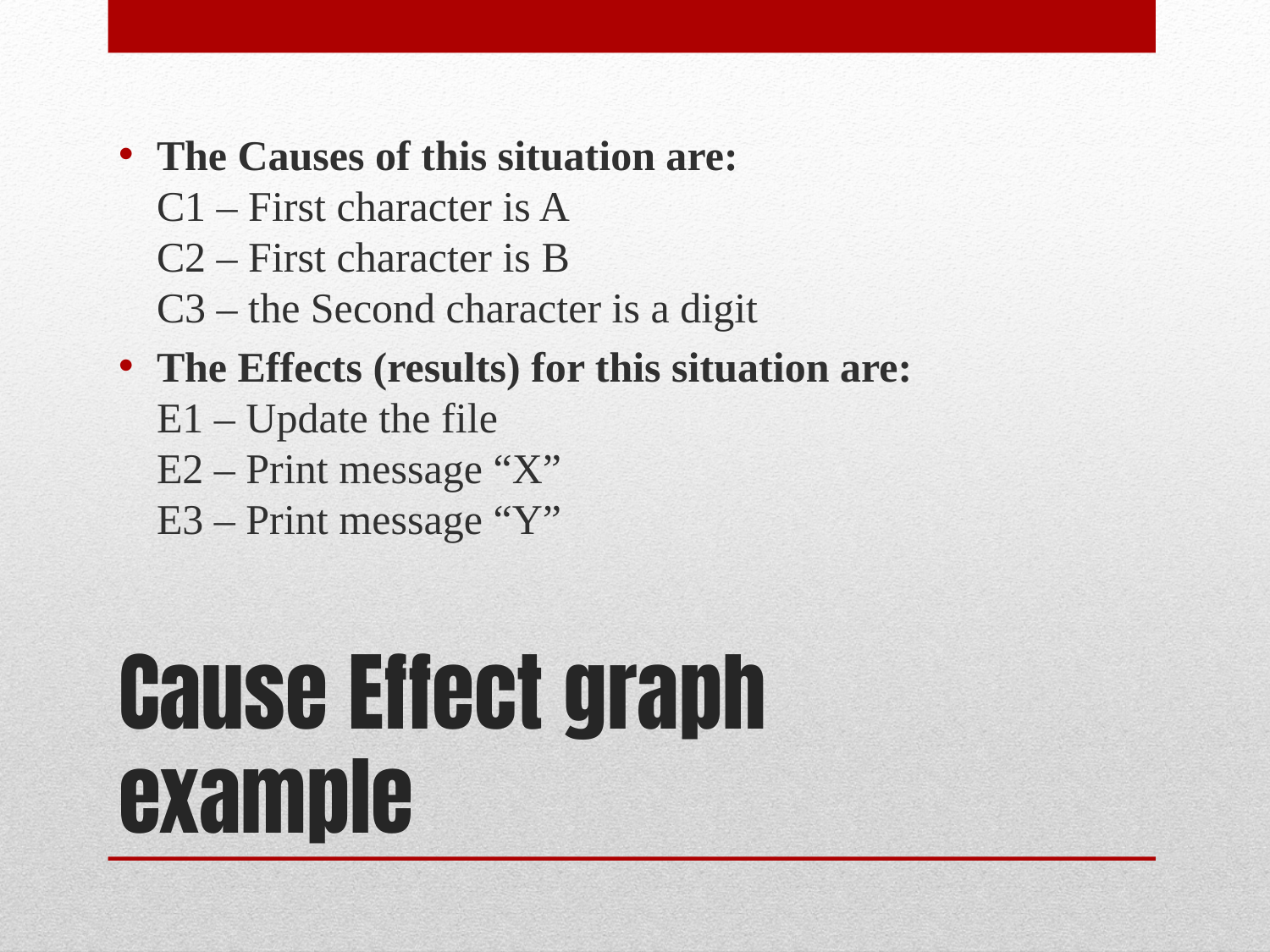

The Causes of this situation are:
C1 – First character is A
C2 – First character is B
C3 – the Second character is a digit
The Effects (results) for this situation are:
E1 – Update the file
E2 – Print message “X”
E3 – Print message “Y”

# Cause Effect graph example